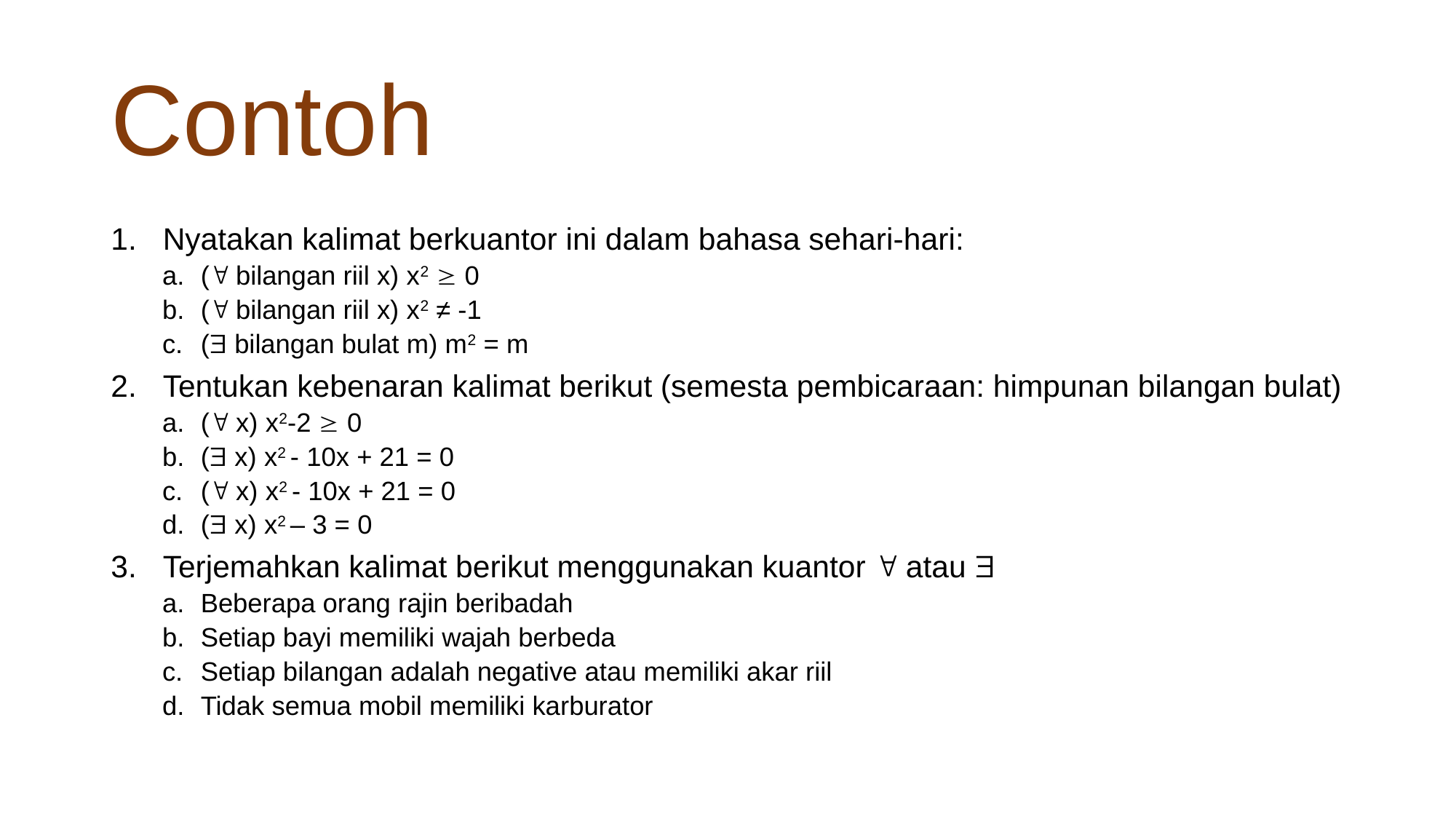

# Contoh
Nyatakan kalimat berkuantor ini dalam bahasa sehari-hari:
(∀ bilangan riil x) x2 ≥ 0
(∀ bilangan riil x) x2 ≠ -1
(∃ bilangan bulat m) m2 = m
Tentukan kebenaran kalimat berikut (semesta pembicaraan: himpunan bilangan bulat)
(∀ x) x2-2 ≥ 0
(∃ x) x2 - 10x + 21 = 0
(∀ x) x2 - 10x + 21 = 0
(∃ x) x2 – 3 = 0
Terjemahkan kalimat berikut menggunakan kuantor ∀ atau ∃
Beberapa orang rajin beribadah
Setiap bayi memiliki wajah berbeda
Setiap bilangan adalah negative atau memiliki akar riil
Tidak semua mobil memiliki karburator